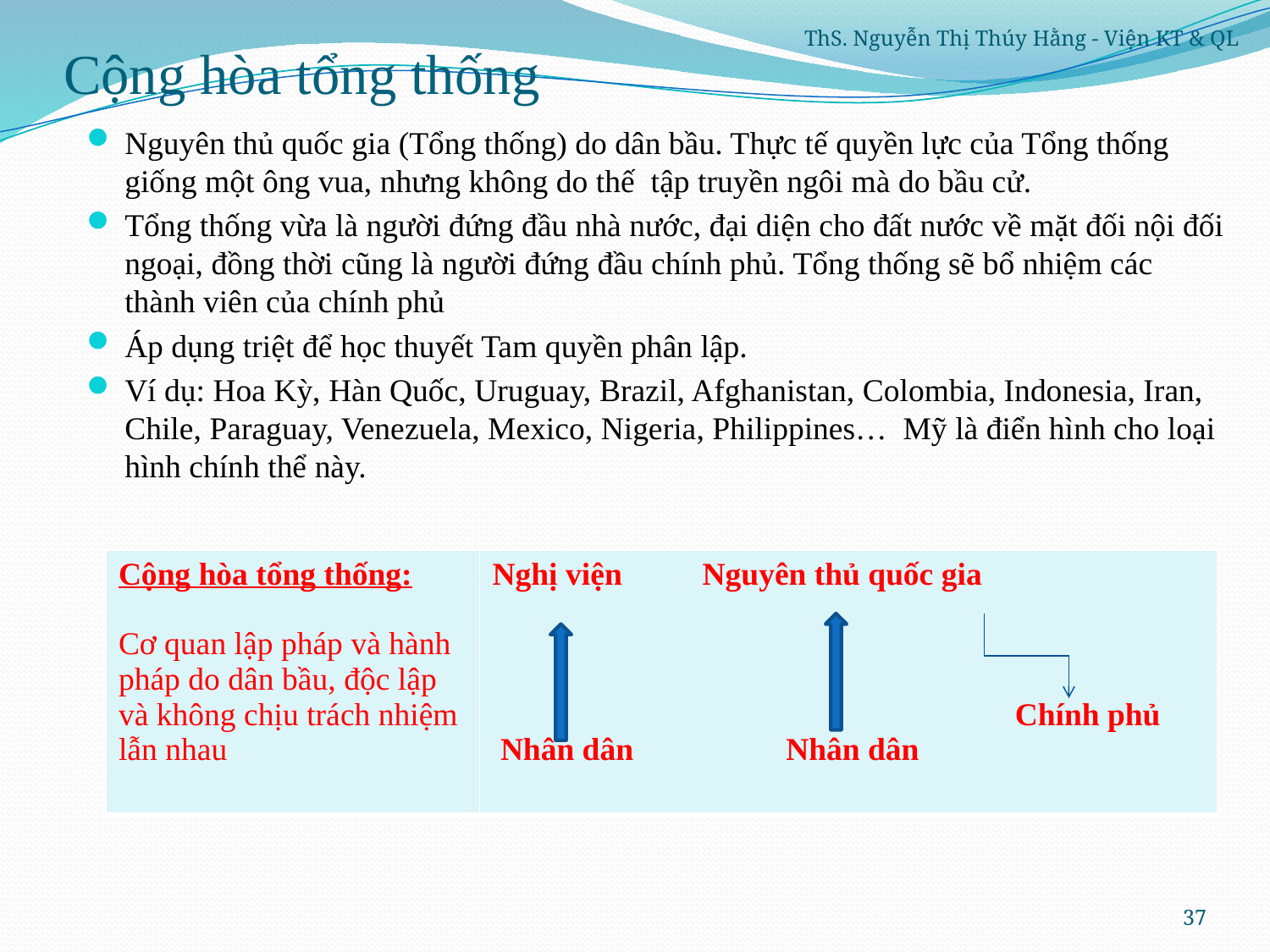

ThS. Nguyễn Thị Thúy Hằng - Viện KT & QL
# Cộng hòa tổng thống
Nguyên thủ quốc gia (Tổng thống) do dân bầu. Thực tế quyền lực của Tổng thống giống một ông vua, nhưng không do thế  tập truyền ngôi mà do bầu cử.
Tổng thống vừa là người đứng đầu nhà nước, đại diện cho đất nước về mặt đối nội đối ngoại, đồng thời cũng là người đứng đầu chính phủ. Tổng thống sẽ bổ nhiệm các thành viên của chính phủ
Áp dụng triệt để học thuyết Tam quyền phân lập.
Ví dụ: Hoa Kỳ, Hàn Quốc, Uruguay, Brazil, Afghanistan, Colombia, Indonesia, Iran, Chile, Paraguay, Venezuela, Mexico, Nigeria, Philippines…  Mỹ là điển hình cho loại hình chính thể này.

| Cộng hòa tổng thống: Cơ quan lập pháp và hành pháp do dân bầu, độc lập và không chịu trách nhiệm lẫn nhau | Nghị viện Nguyên thủ quốc gia Chính phủ Nhân dân Nhân dân |
| --- | --- |

37